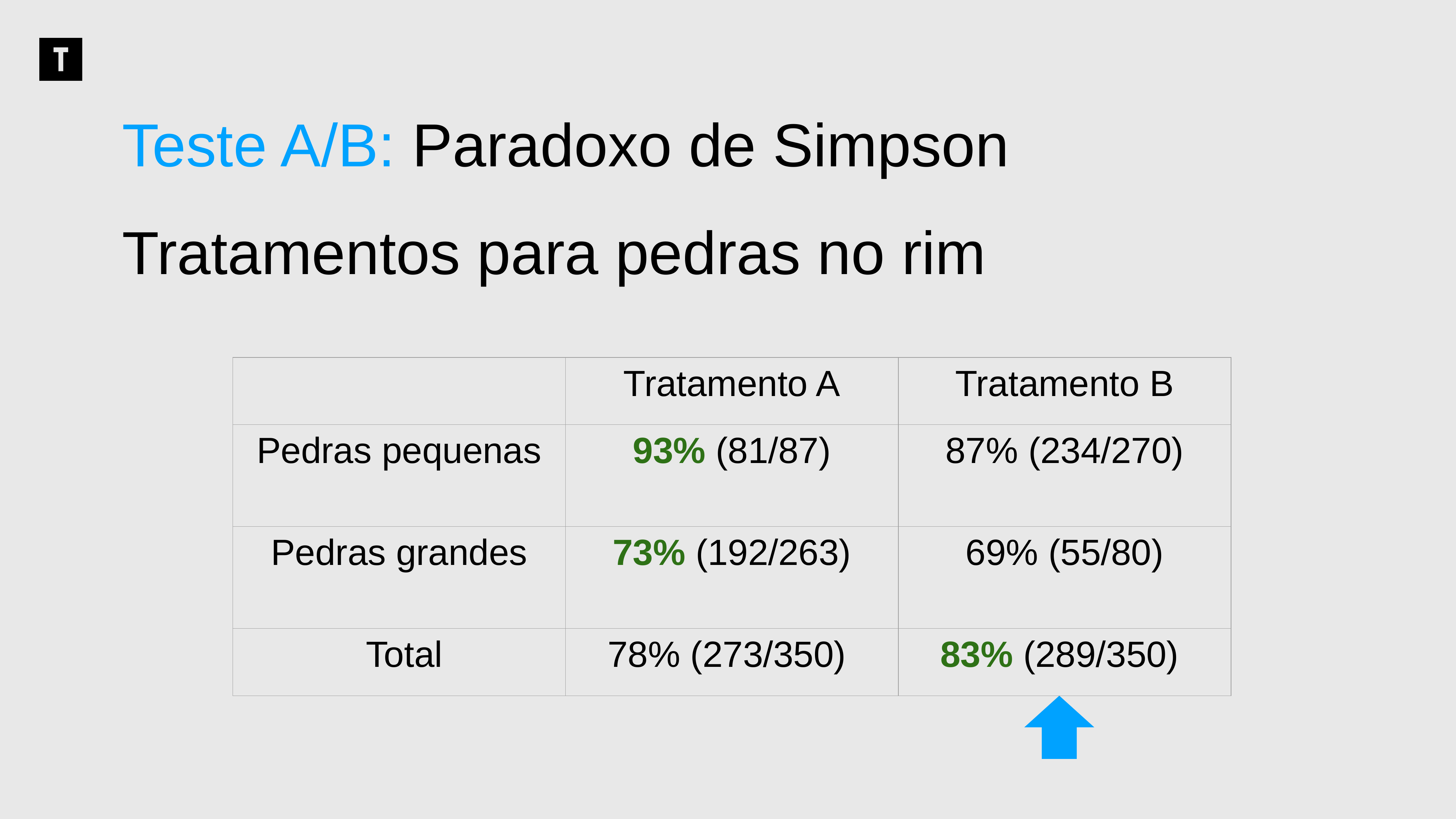

Teste A/B: Paradoxo de Simpson
Tratamentos para pedras no rim

|  | Tratamento A | Tratamento B |
| --- | --- | --- |
| Pedras pequenas | 93% (81/87) | 87% (234/270) |
| Pedras grandes | 73% (192/263) | 69% (55/80) |
| Total | 78% (273/350) | 83% (289/350) |